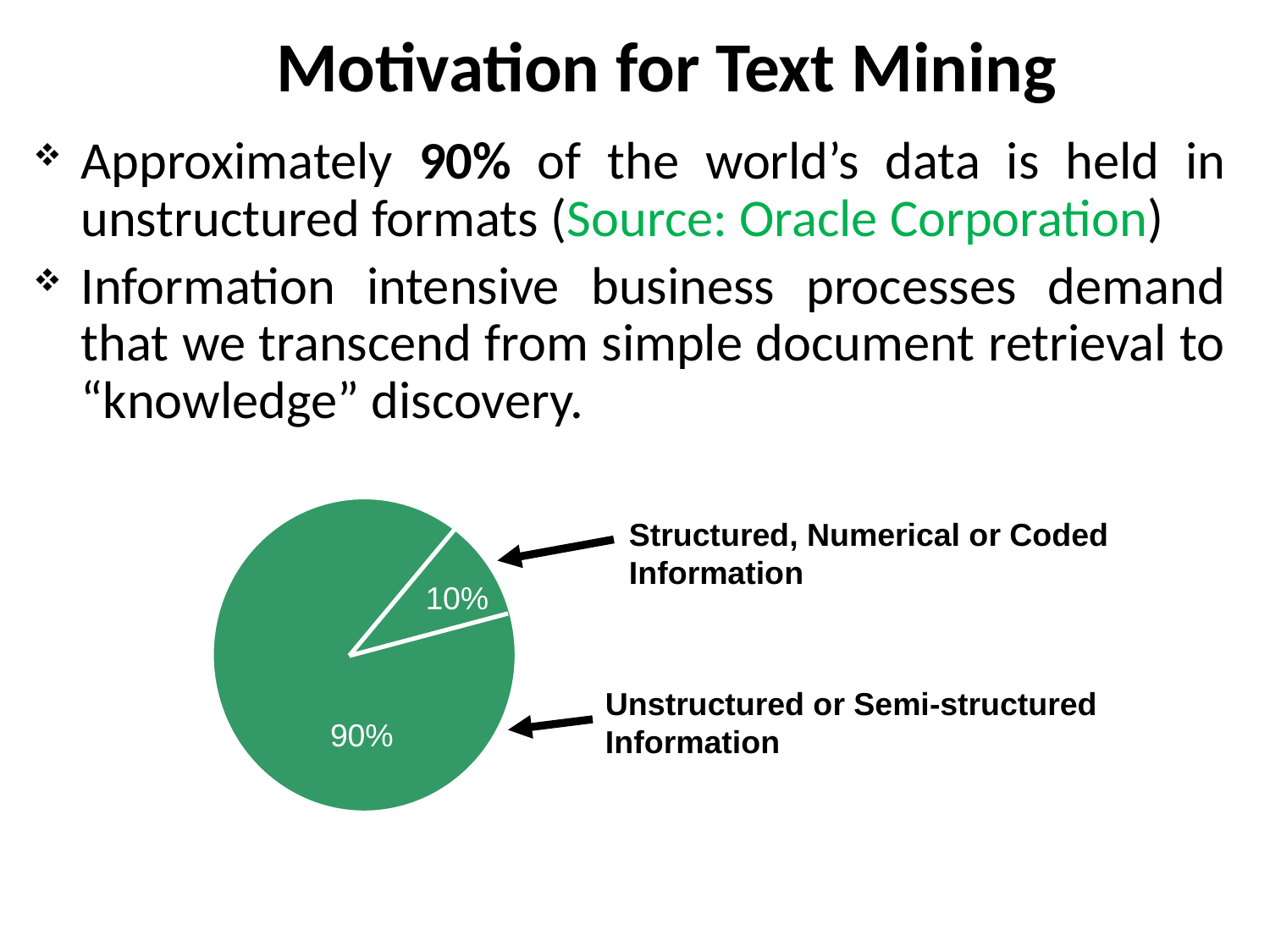

# Motivation for Text Mining
Approximately 90% of the world’s data is held in unstructured formats (Source: Oracle Corporation)
Information intensive business processes demand that we transcend from simple document retrieval to “knowledge” discovery.

Structured, Numerical or Coded
Information

10%

Unstructured or Semi-structured
Information
90%